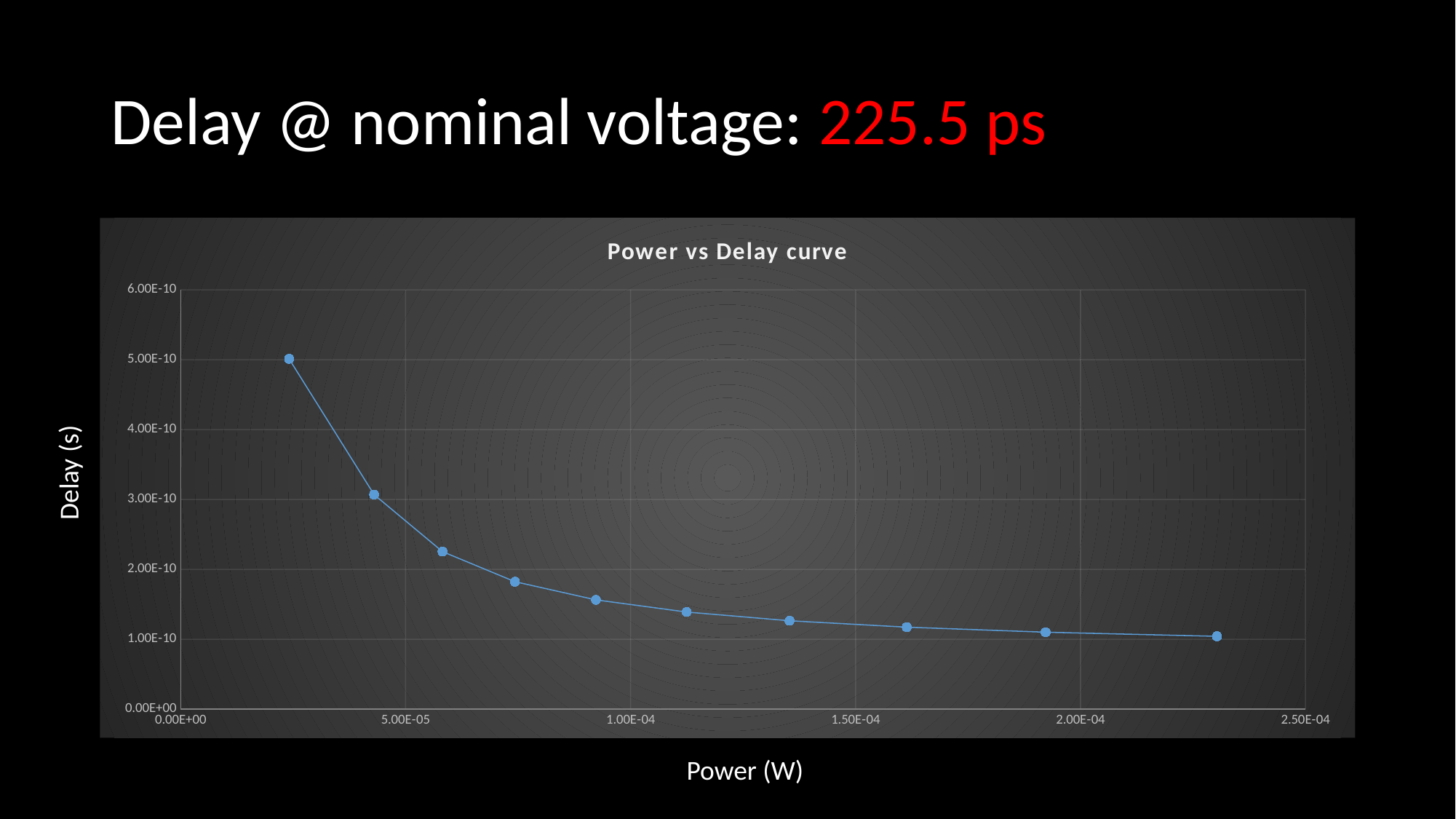

# Delay @ nominal voltage: 225.5 ps

### Chart: Power vs Delay curve

| Category | Delay |
|---|---|
Delay (s)
Power (W)